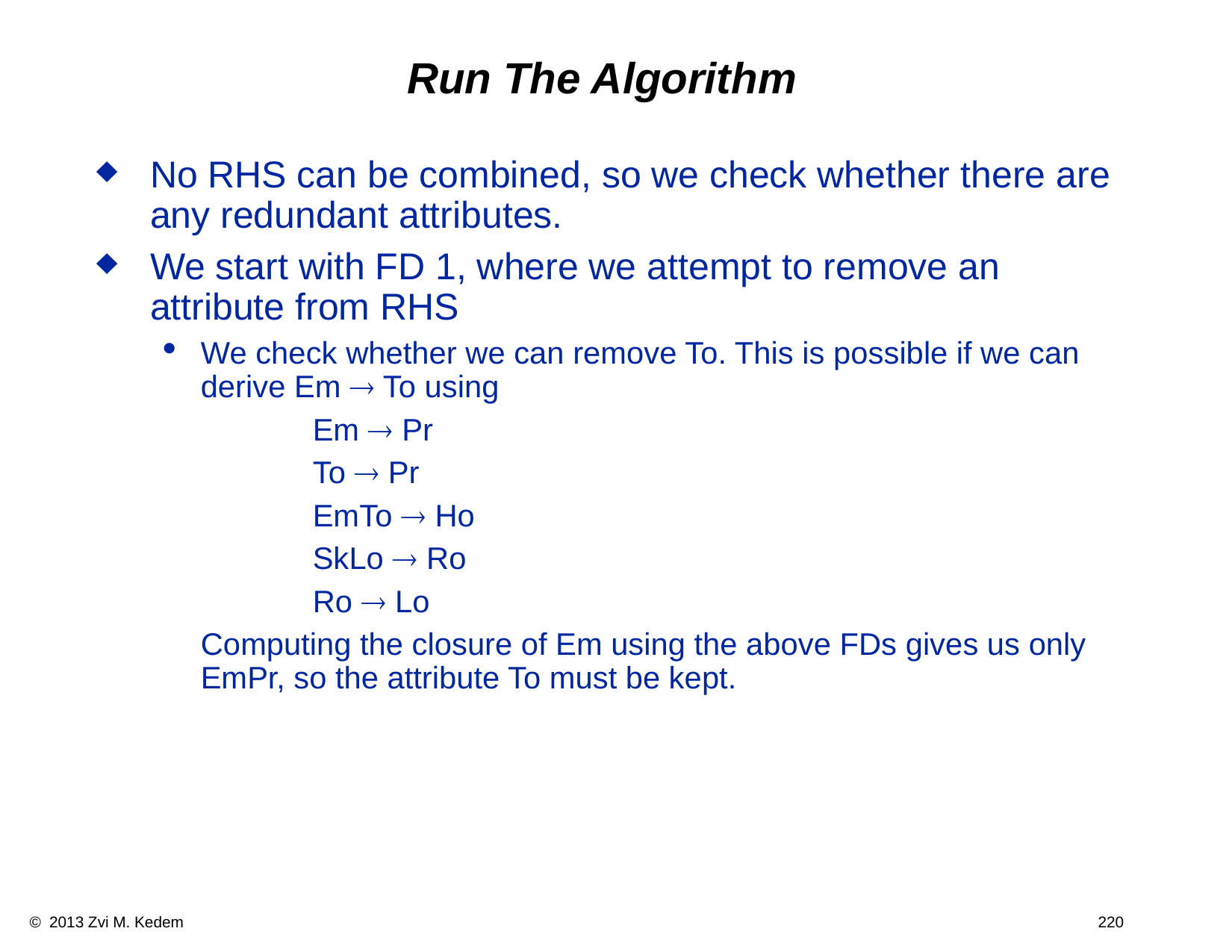

# Run The Algorithm
No RHS can be combined, so we check whether there are any redundant attributes.
We start with FD 1, where we attempt to remove an attribute from RHS
We check whether we can remove To. This is possible if we can derive Em → To using
		Em → Pr
		To → Pr
		EmTo → Ho
		SkLo → Ro
		Ro → Lo
	Computing the closure of Em using the above FDs gives us only EmPr, so the attribute To must be kept.